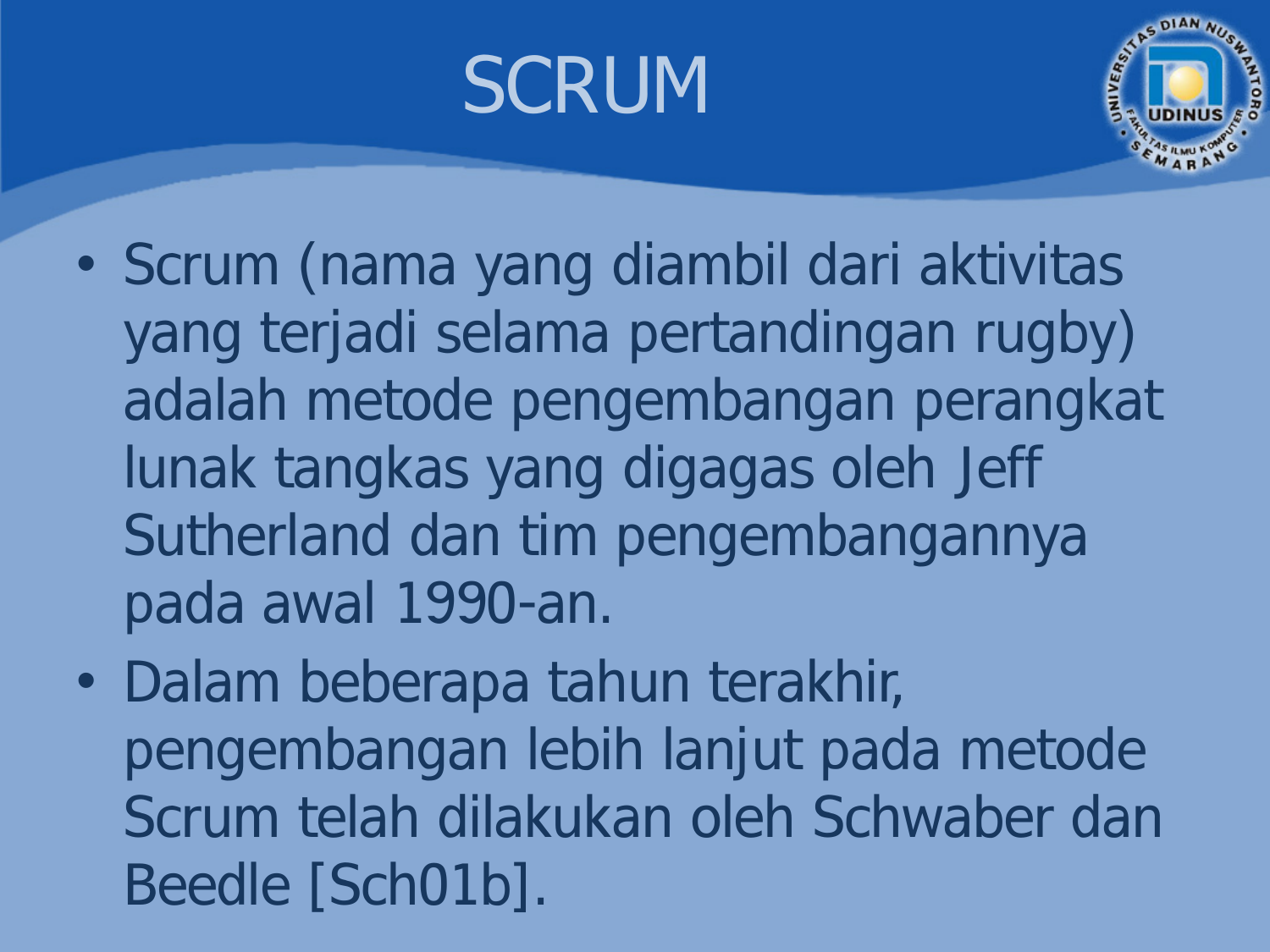

# SCRUM
Scrum (nama yang diambil dari aktivitas yang terjadi selama pertandingan rugby) adalah metode pengembangan perangkat lunak tangkas yang digagas oleh Jeff Sutherland dan tim pengembangannya pada awal 1990-an.
Dalam beberapa tahun terakhir, pengembangan lebih lanjut pada metode Scrum telah dilakukan oleh Schwaber dan Beedle [Sch01b].